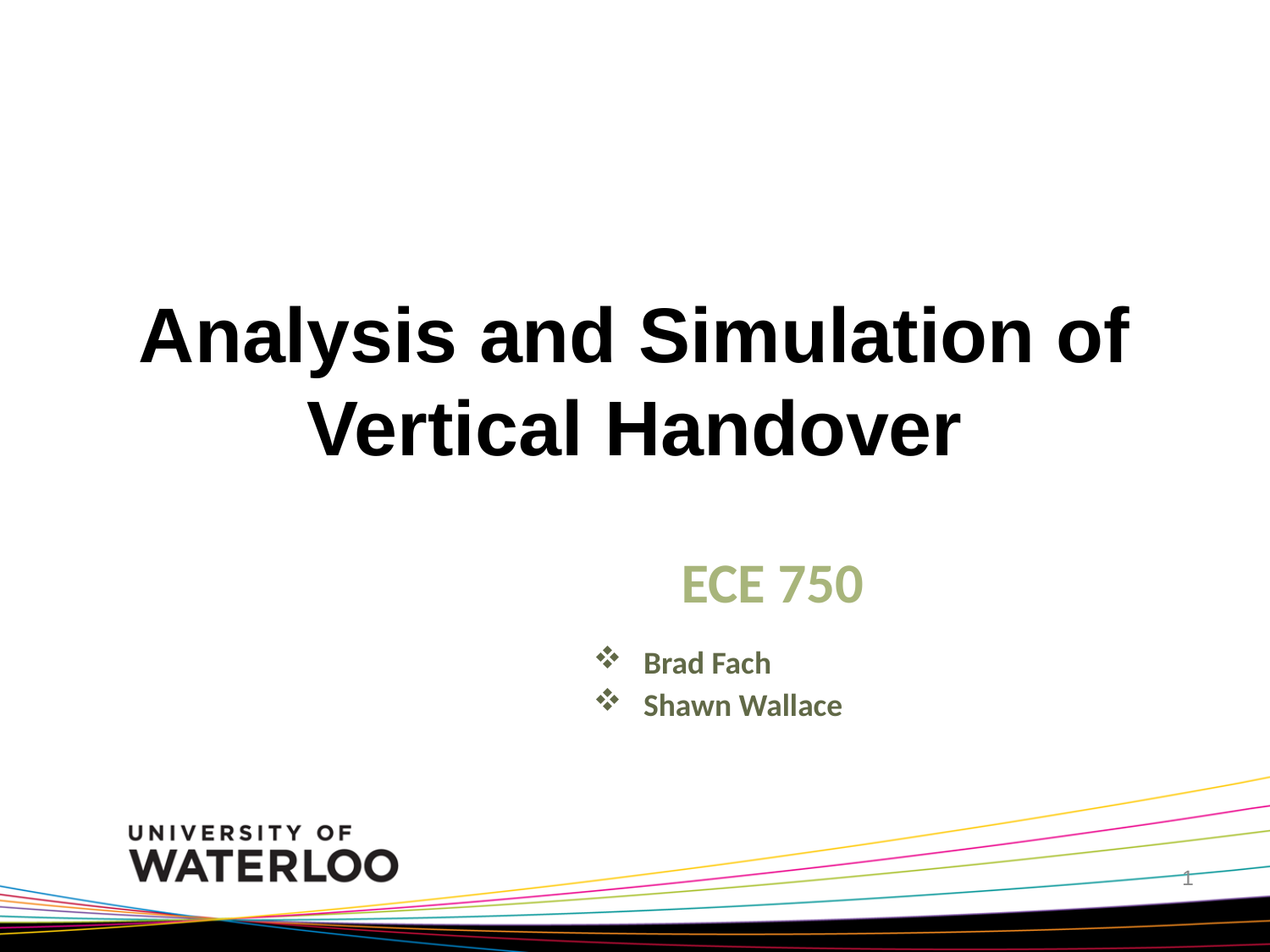

# Analysis and Simulation of Vertical Handover
ECE 750

Brad Fach
Shawn Wallace
1